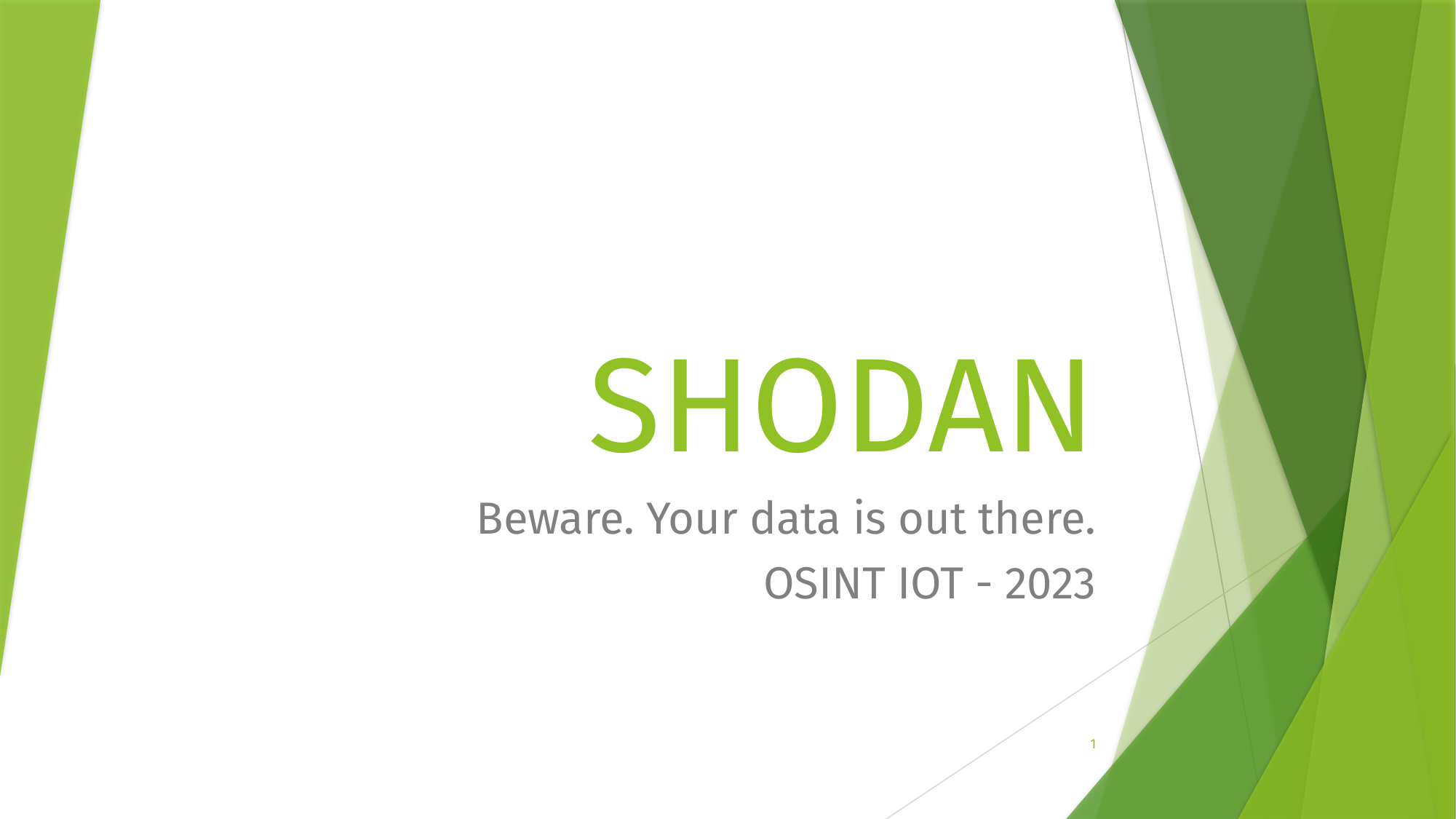

# SHODAN
Beware. Your data is out there.
OSINT IOT - 2023
1